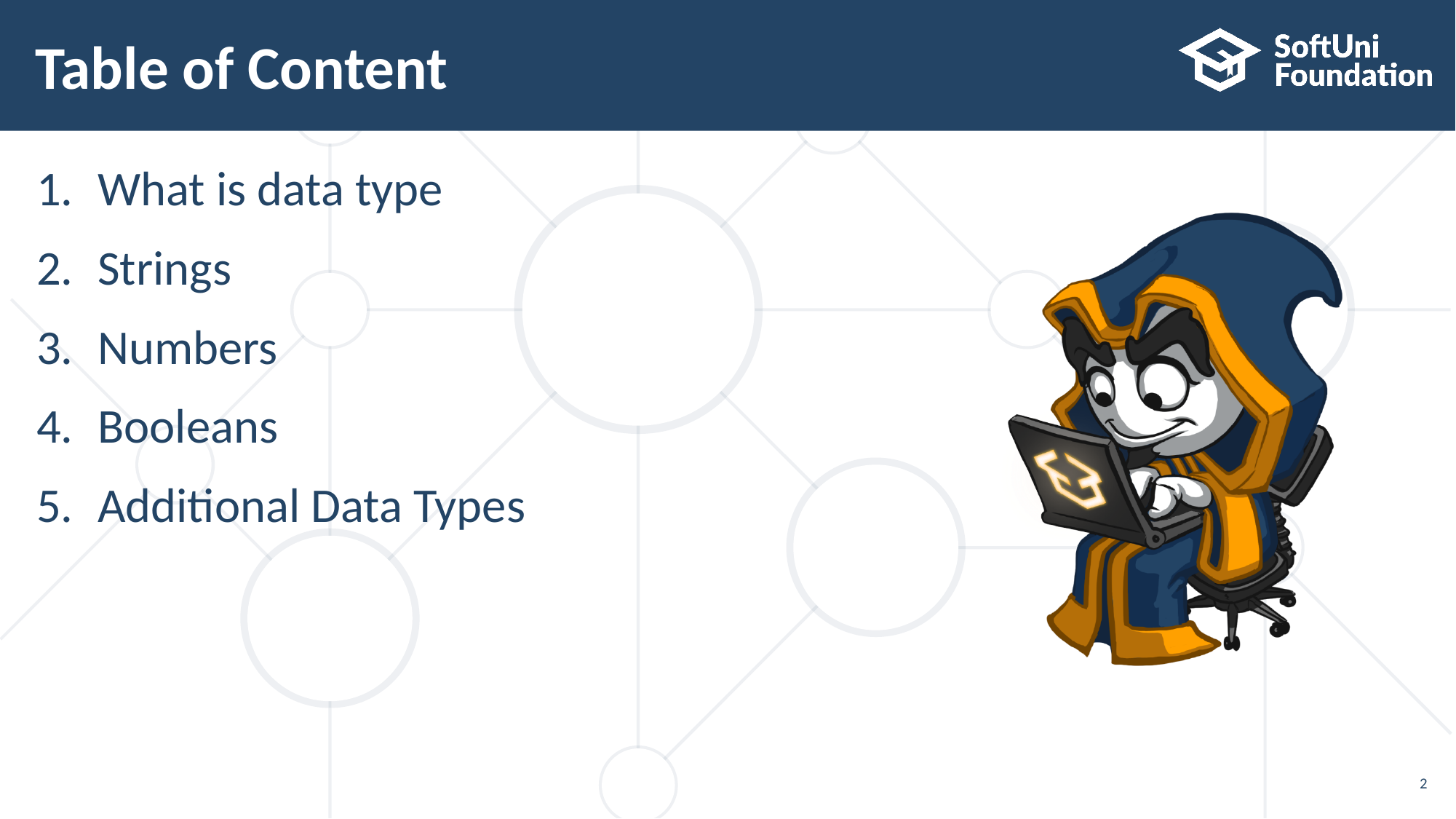

# Table of Content
What is data type
Strings
Numbers
Booleans
Additional Data Types

2